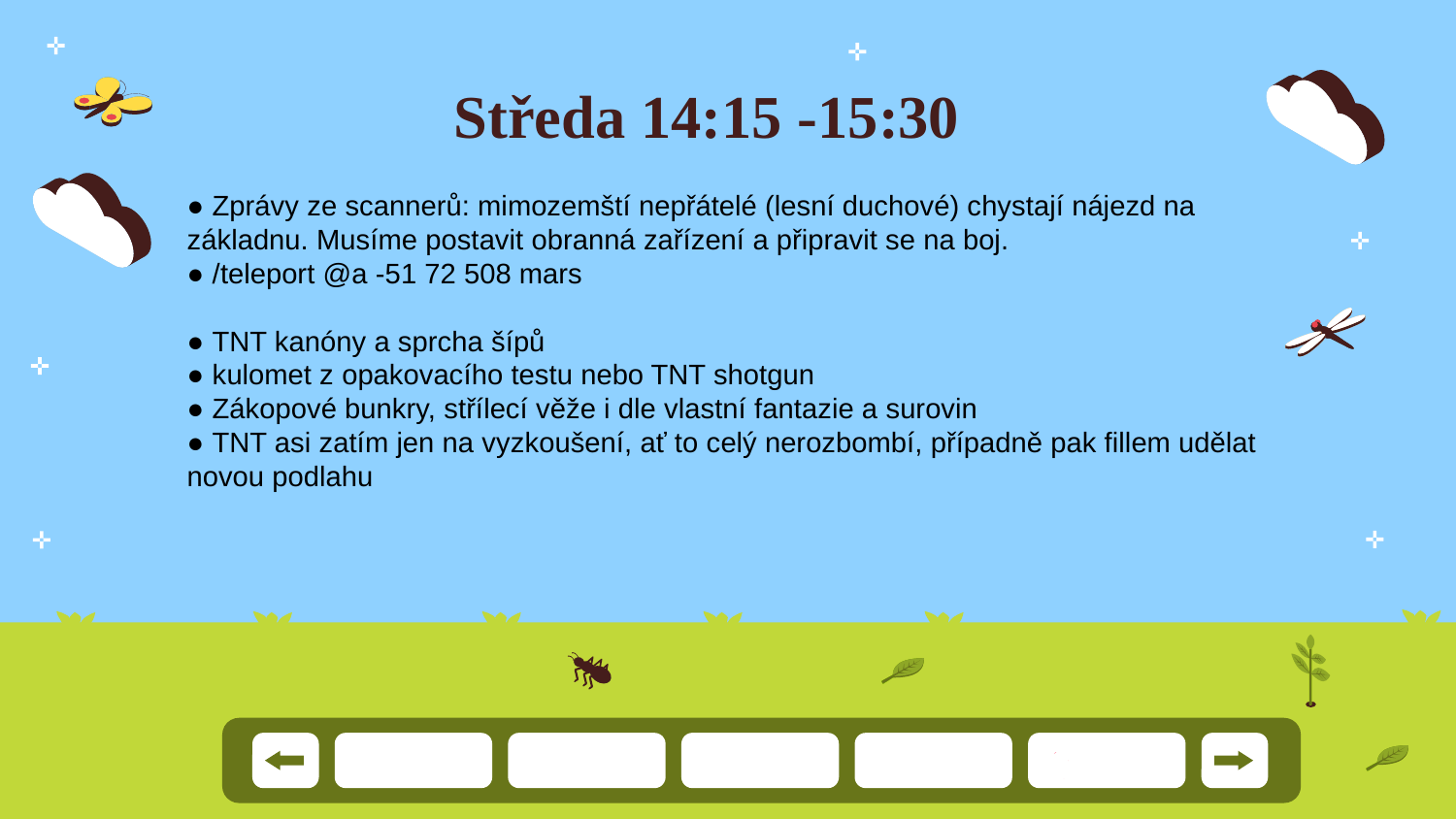

# Středa 14:15 -15:30

● Zprávy ze scannerů: mimozemští nepřátelé (lesní duchové) chystají nájezd na
základnu. Musíme postavit obranná zařízení a připravit se na boj.
● /teleport @a -51 72 508 mars

● TNT kanóny a sprcha šípů
● kulomet z opakovacího testu nebo TNT shotgun
● Zákopové bunkry, střílecí věže i dle vlastní fantazie a surovin
● TNT asi zatím jen na vyzkoušení, ať to celý nerozbombí, případně pak fillem udělat
novou podlahu